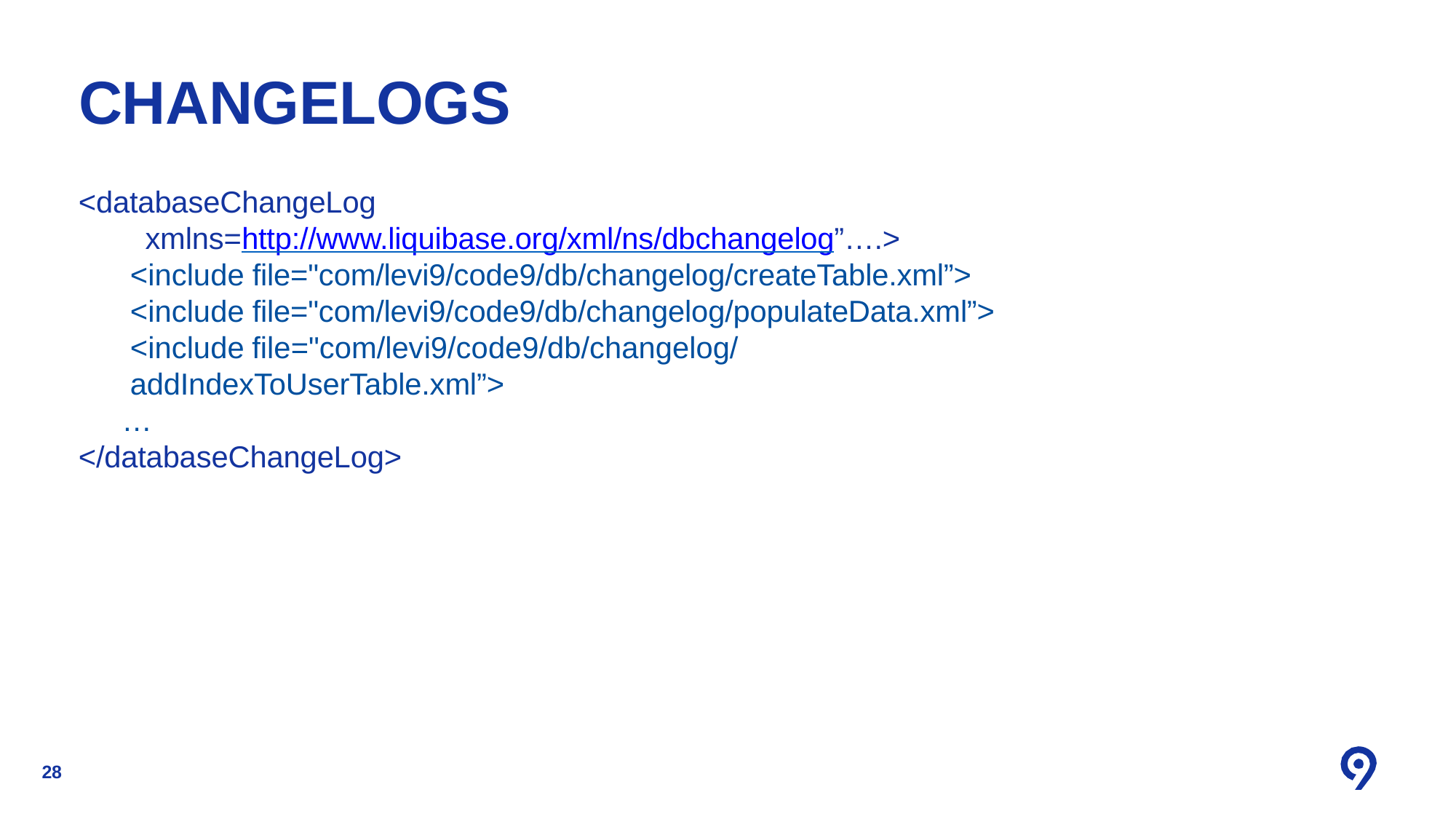

# CHANGELOGS
<databaseChangeLog
xmlns=http://www.liquibase.org/xml/ns/dbchangelog”….>
<include file="com/levi9/code9/db/changelog/createTable.xml”>
<include file="com/levi9/code9/db/changelog/populateData.xml”>
<include file="com/levi9/code9/db/changelog/ addIndexToUserTable.xml”>
…
</databaseChangeLog>
28